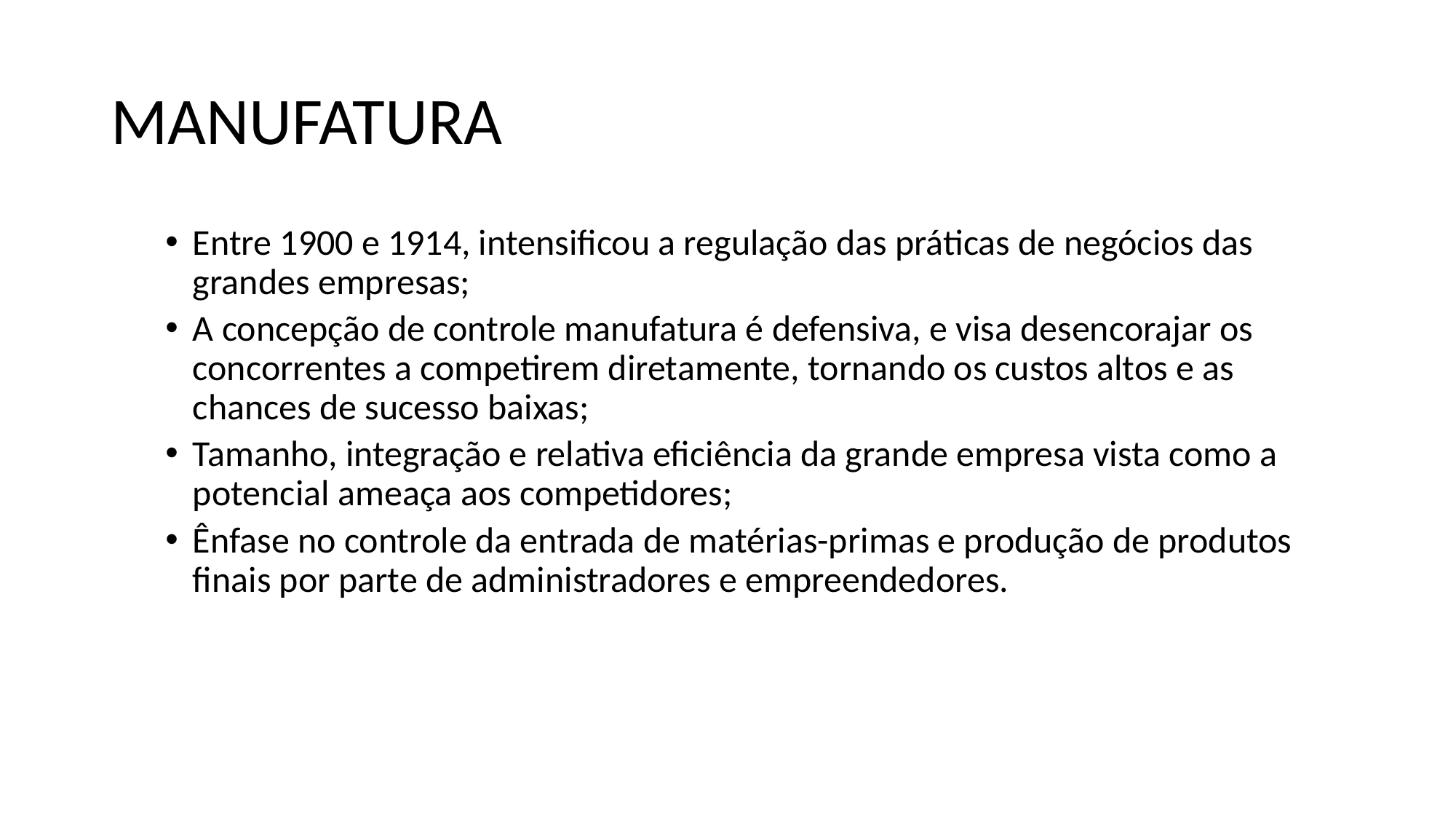

# MANUFATURA
Entre 1900 e 1914, intensificou a regulação das práticas de negócios das grandes empresas;
A concepção de controle manufatura é defensiva, e visa desencorajar os concorrentes a competirem diretamente, tornando os custos altos e as chances de sucesso baixas;
Tamanho, integração e relativa eficiência da grande empresa vista como a potencial ameaça aos competidores;
Ênfase no controle da entrada de matérias-primas e produção de produtos finais por parte de administradores e empreendedores.